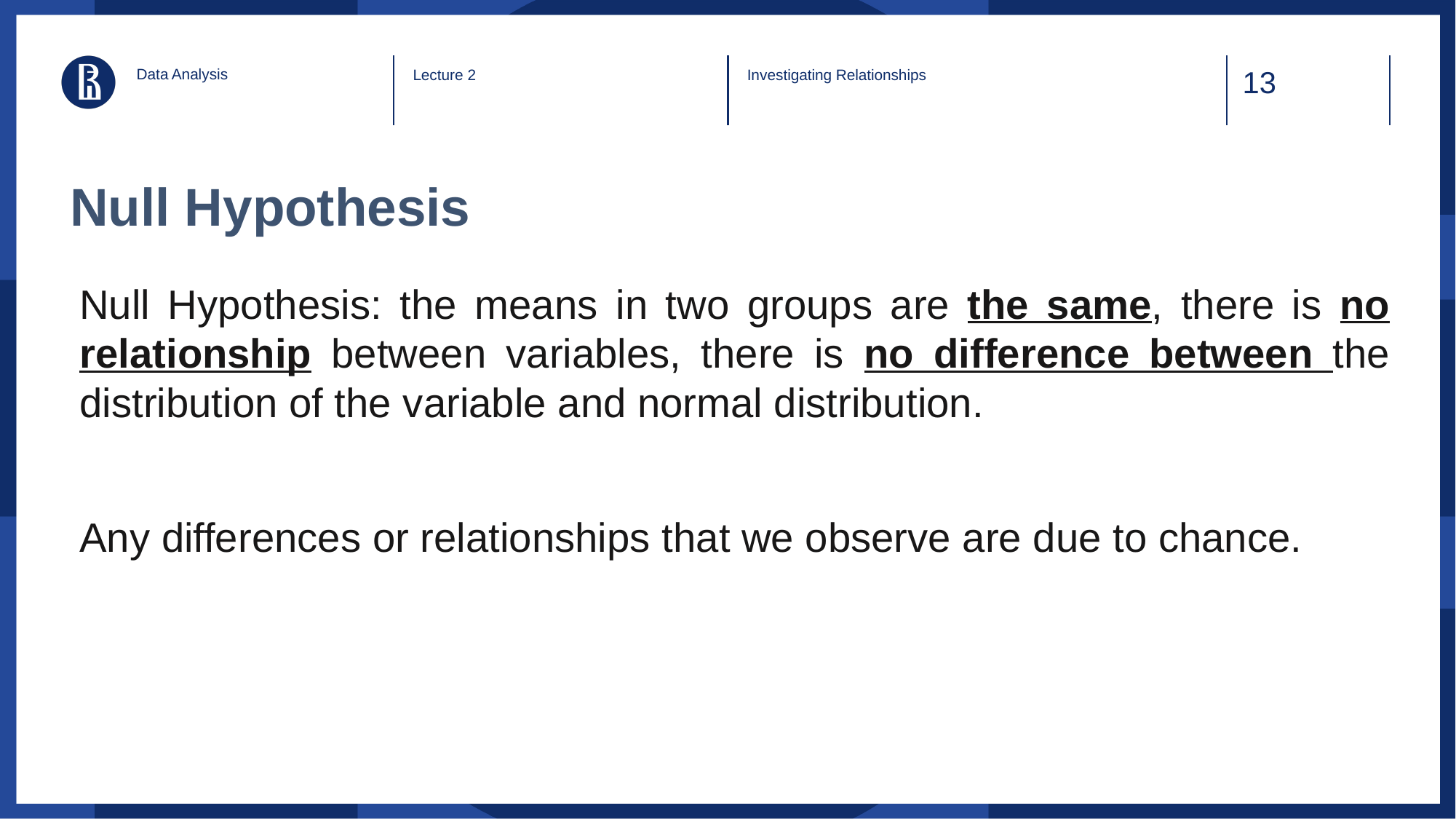

Data Analysis
Lecture 2
Investigating Relationships
# Null Hypothesis
Null Hypothesis: the means in two groups are the same, there is no relationship between variables, there is no difference between the distribution of the variable and normal distribution.

Any differences or relationships that we observe are due to chance.